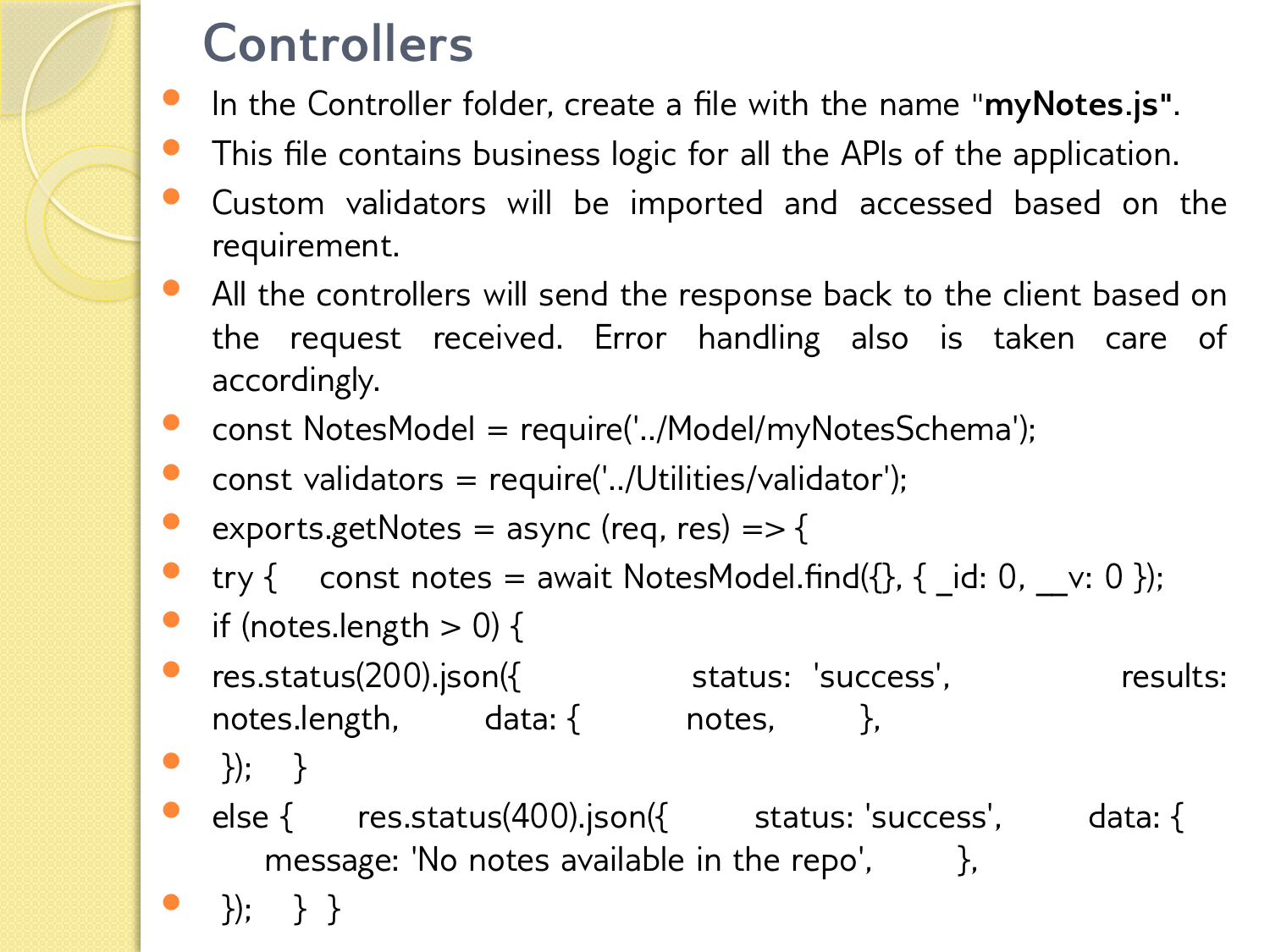

# Controllers
In the Controller folder, create a file with the name "myNotes.js".
This file contains business logic for all the APIs of the application.
Custom validators will be imported and accessed based on the requirement.
All the controllers will send the response back to the client based on the request received. Error handling also is taken care of accordingly.
const NotesModel = require('../Model/myNotesSchema');
const validators = require('../Utilities/validator');
exports.getNotes = async (req, res) => {
try {    const notes = await NotesModel.find({}, { _id: 0, __v: 0 });
if (notes.length > 0) {
res.status(200).json({        status: 'success',        results: notes.length,        data: {          notes,        },
 });    }
else {      res.status(400).json({        status: 'success',        data: {          message: 'No notes available in the repo',        },
 });    }  }